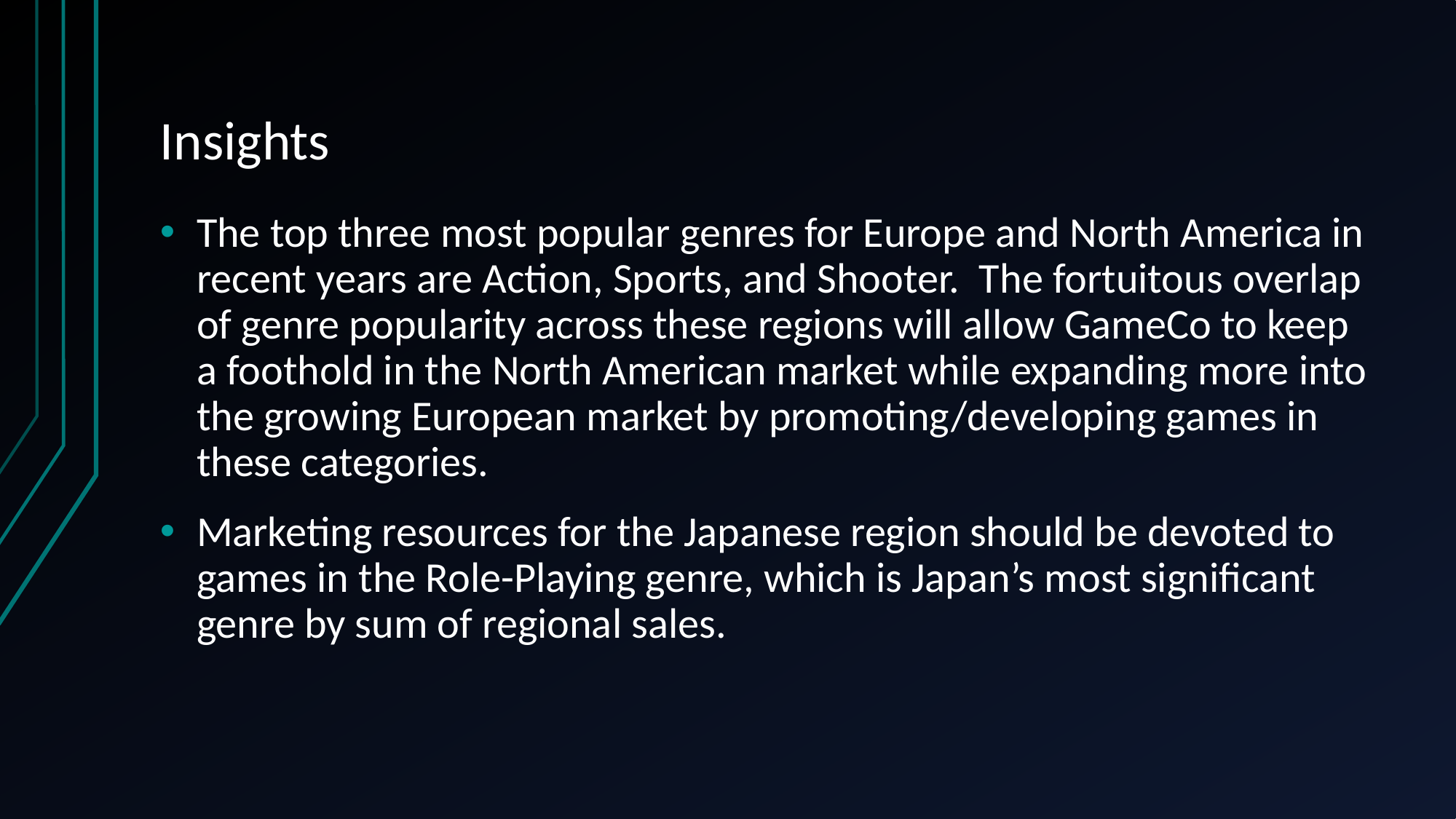

# Insights
The top three most popular genres for Europe and North America in recent years are Action, Sports, and Shooter.  The fortuitous overlap of genre popularity across these regions will allow GameCo to keep a foothold in the North American market while expanding more into the growing European market by promoting/developing games in these categories.
Marketing resources for the Japanese region should be devoted to games in the Role-Playing genre, which is Japan’s most significant genre by sum of regional sales.